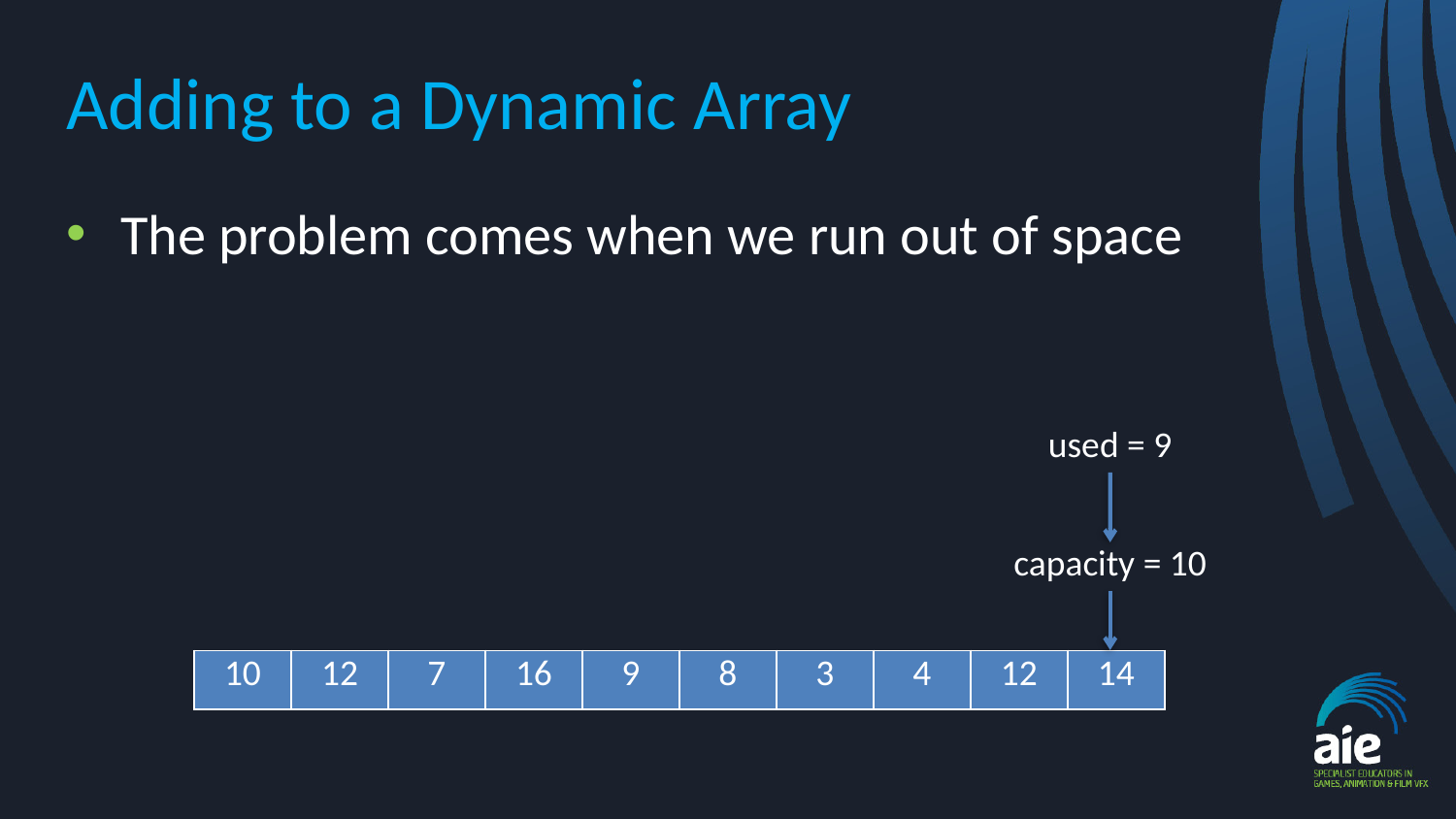

# Adding to a Dynamic Array
The problem comes when we run out of space
used = 9
capacity = 10
| 10 | 12 | 7 | 16 | 9 | 8 | 3 | 4 | 12 | 14 |
| --- | --- | --- | --- | --- | --- | --- | --- | --- | --- |